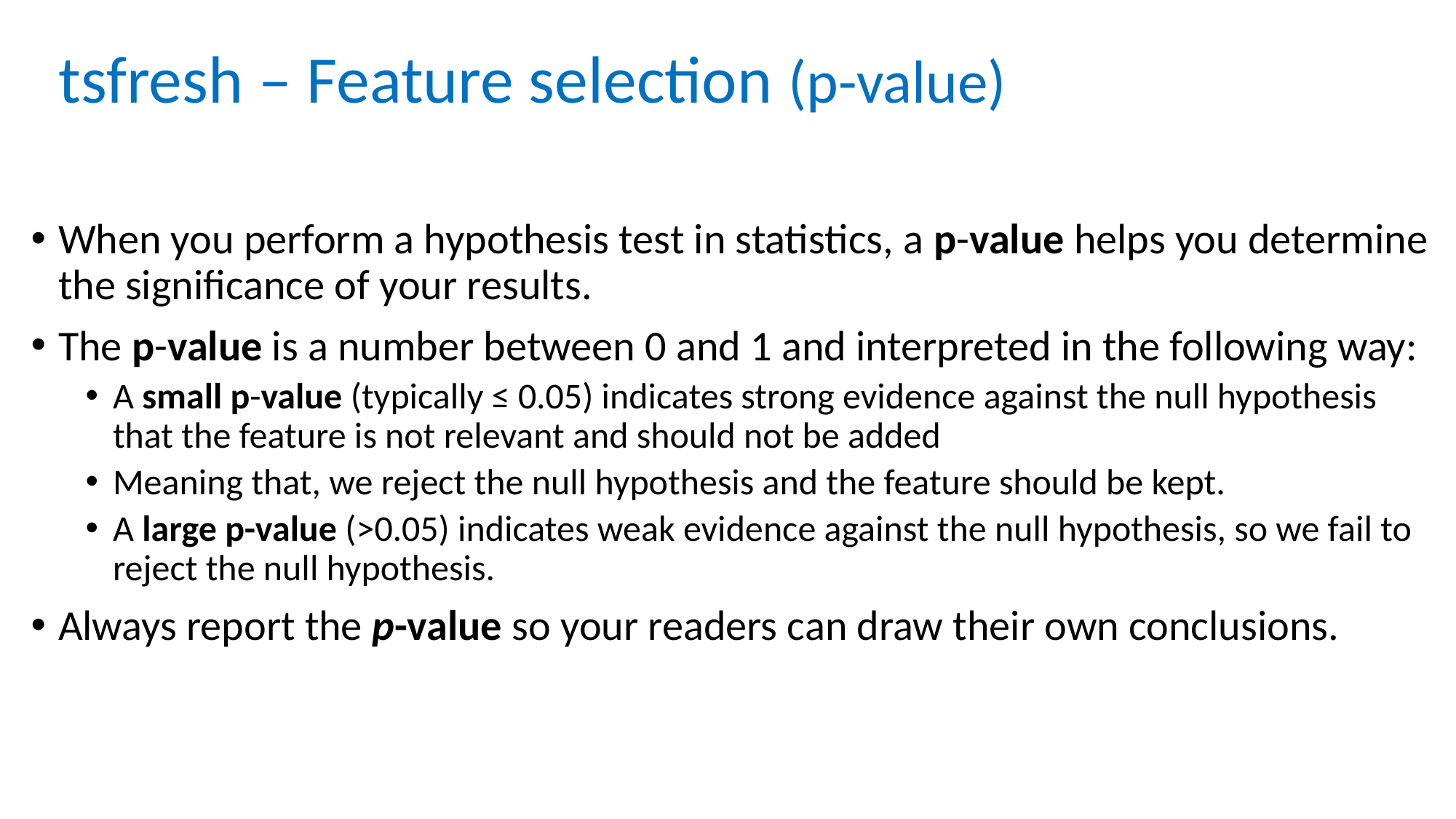

# tsfresh – Feature selection (p-value)
When you perform a hypothesis test in statistics, a p-value helps you determine the significance of your results.
The p-value is a number between 0 and 1 and interpreted in the following way:
A small p-value (typically ≤ 0.05) indicates strong evidence against the null hypothesis that the feature is not relevant and should not be added
Meaning that, we reject the null hypothesis and the feature should be kept.
A large p-value (>0.05) indicates weak evidence against the null hypothesis, so we fail to reject the null hypothesis.
Always report the p-value so your readers can draw their own conclusions.